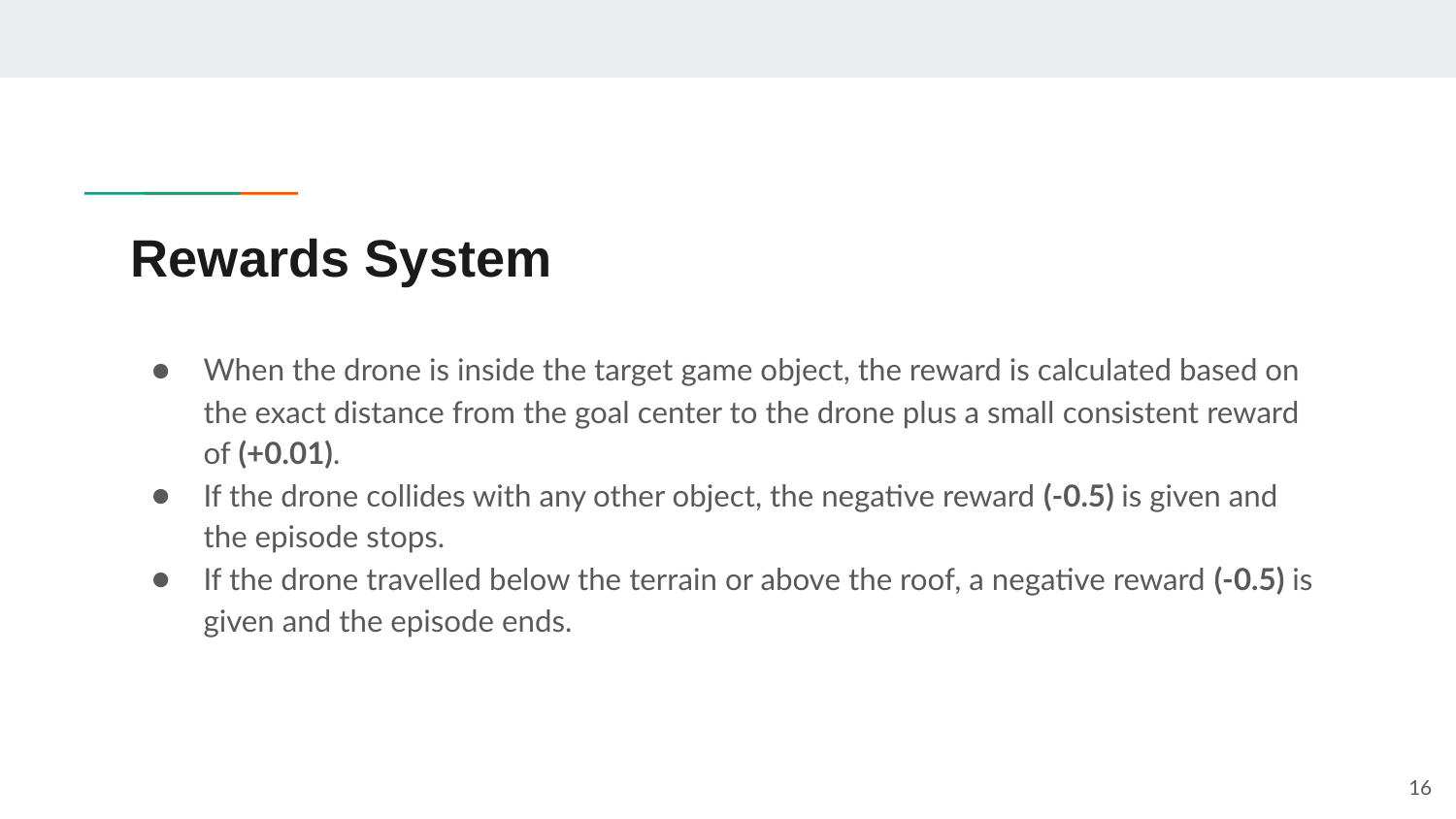

# Rewards System
When the drone is inside the target game object, the reward is calculated based on the exact distance from the goal center to the drone plus a small consistent reward of (+0.01).
If the drone collides with any other object, the negative reward (-0.5) is given and the episode stops.
If the drone travelled below the terrain or above the roof, a negative reward (-0.5) is given and the episode ends.
16